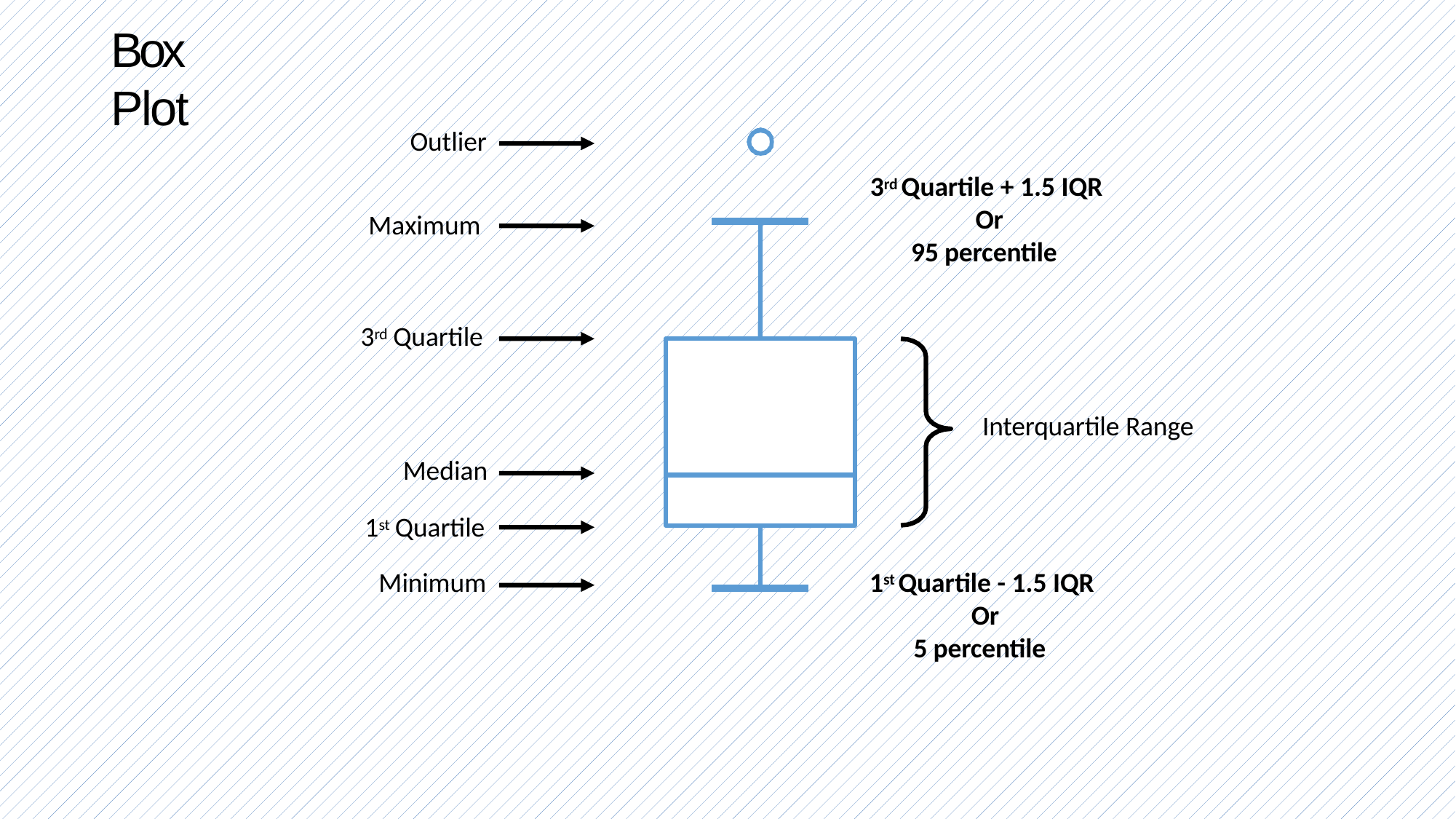

# Box Plot

Outlier

3rd Quartile + 1.5 IQR  Or
95 percentile
Maximum
3rd Quartile
Interquartile Range
Median
1st Quartile
Minimum
1st Quartile - 1.5 IQR  Or
5 percentile